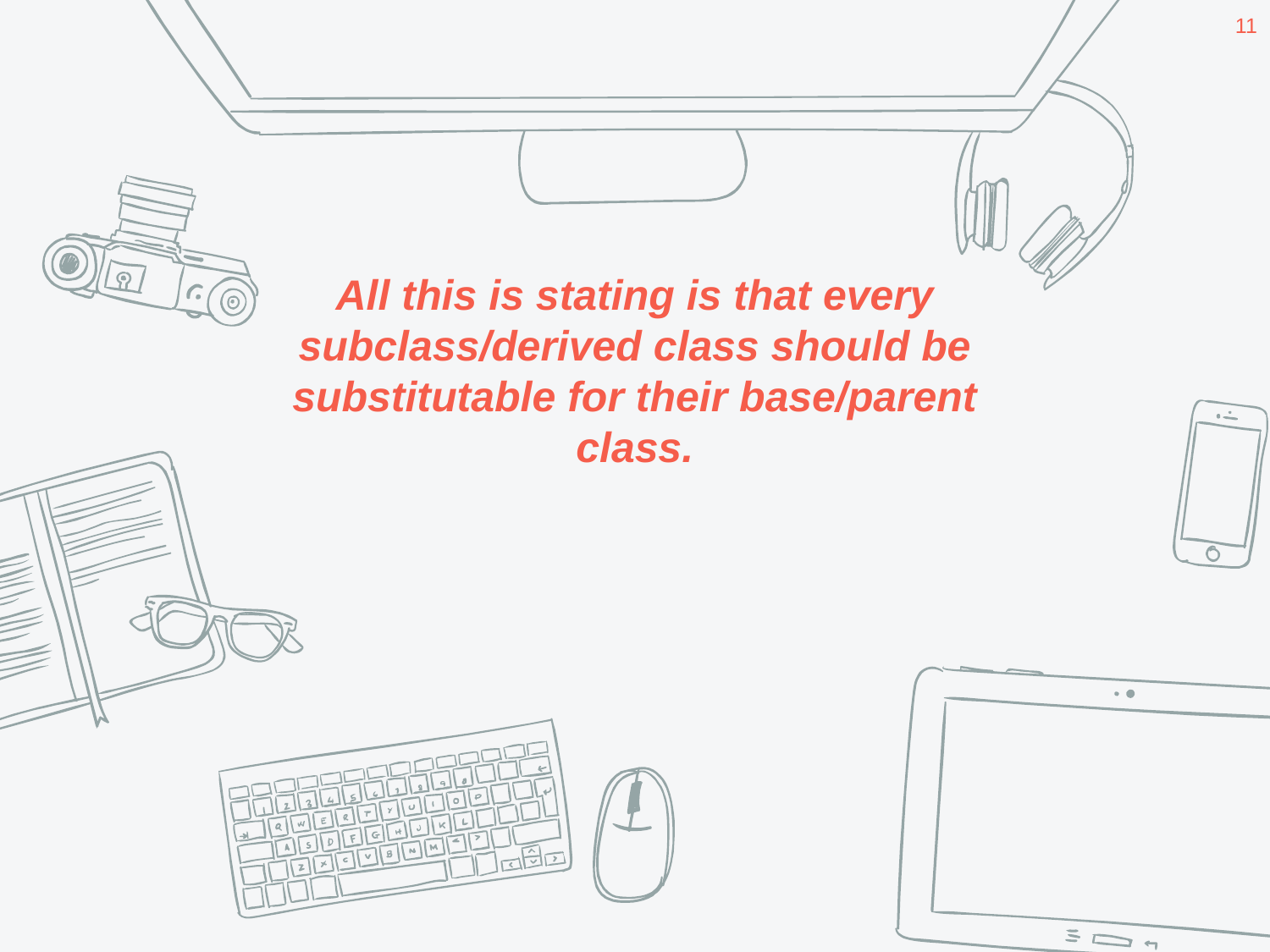

11
All this is stating is that every subclass/derived class should be substitutable for their base/parent class.